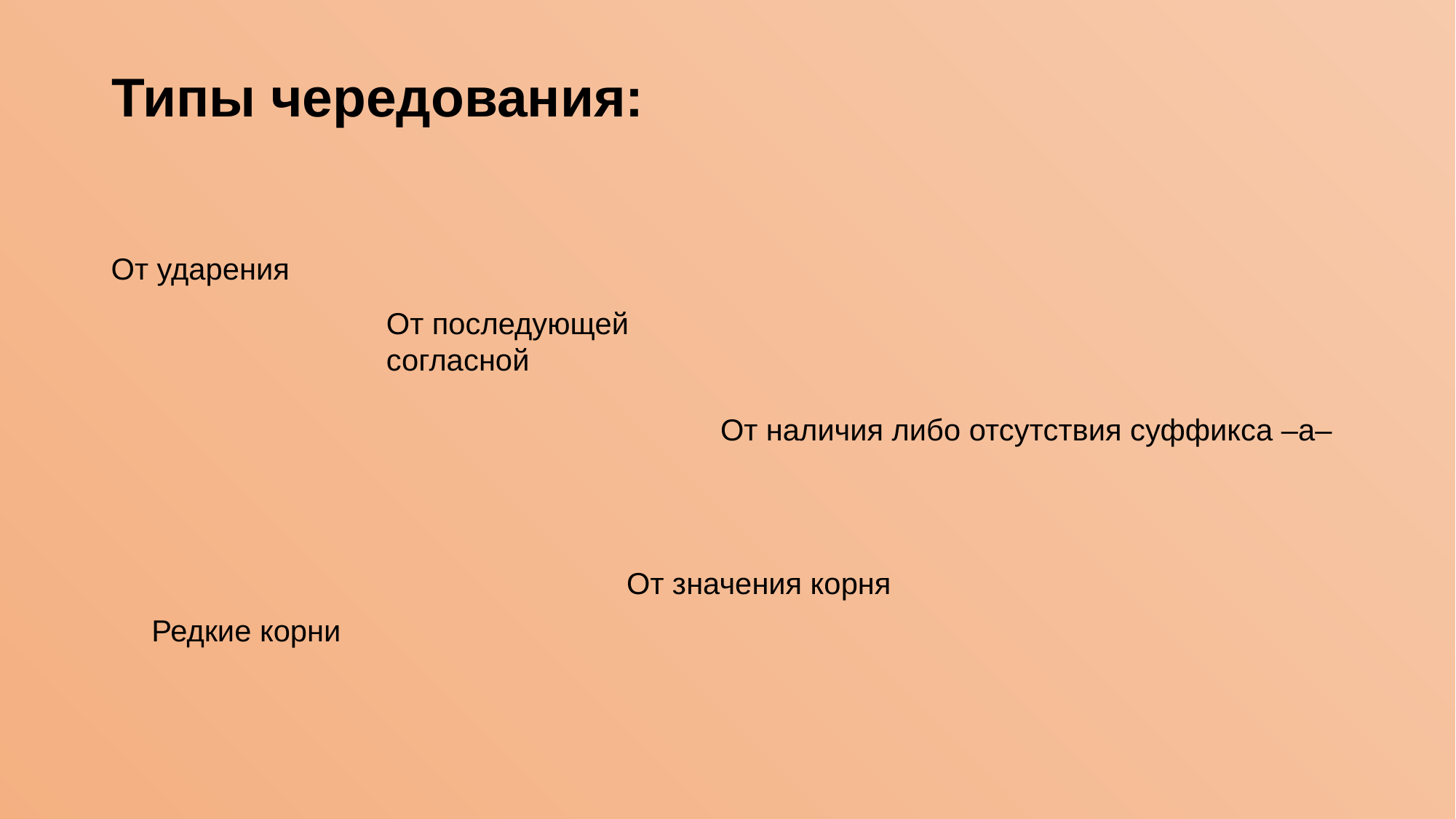

Типы чередования:
От ударения
От последующей  согласной

От наличия либо отсутствия суффикса –а–
От значения корня
Редкие корни